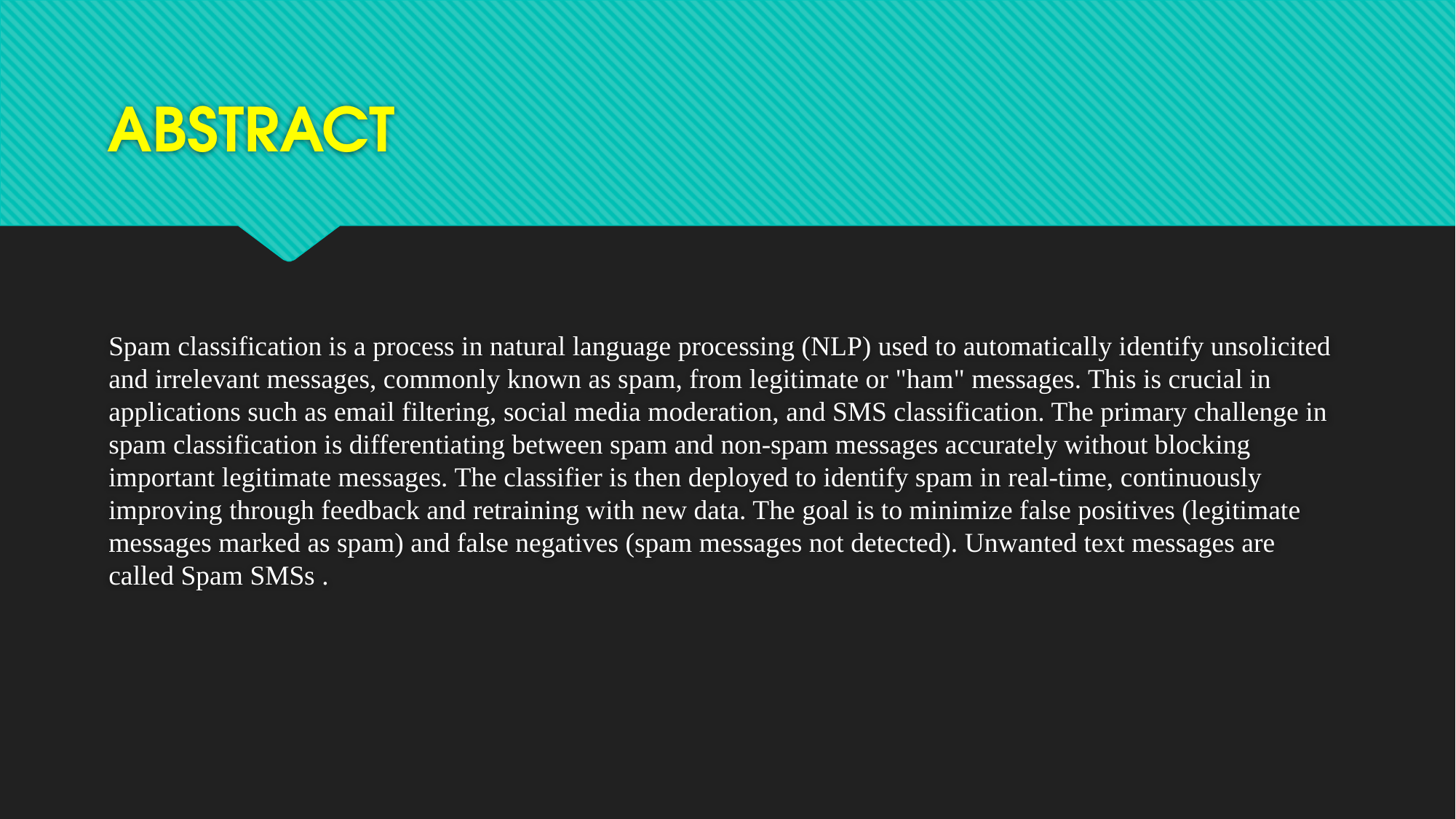

# ABSTRACT
Spam classification is a process in natural language processing (NLP) used to automatically identify unsolicited and irrelevant messages, commonly known as spam, from legitimate or "ham" messages. This is crucial in applications such as email filtering, social media moderation, and SMS classification. The primary challenge in spam classification is differentiating between spam and non-spam messages accurately without blocking important legitimate messages. The classifier is then deployed to identify spam in real-time, continuously improving through feedback and retraining with new data. The goal is to minimize false positives (legitimate messages marked as spam) and false negatives (spam messages not detected). Unwanted text messages are called Spam SMSs .